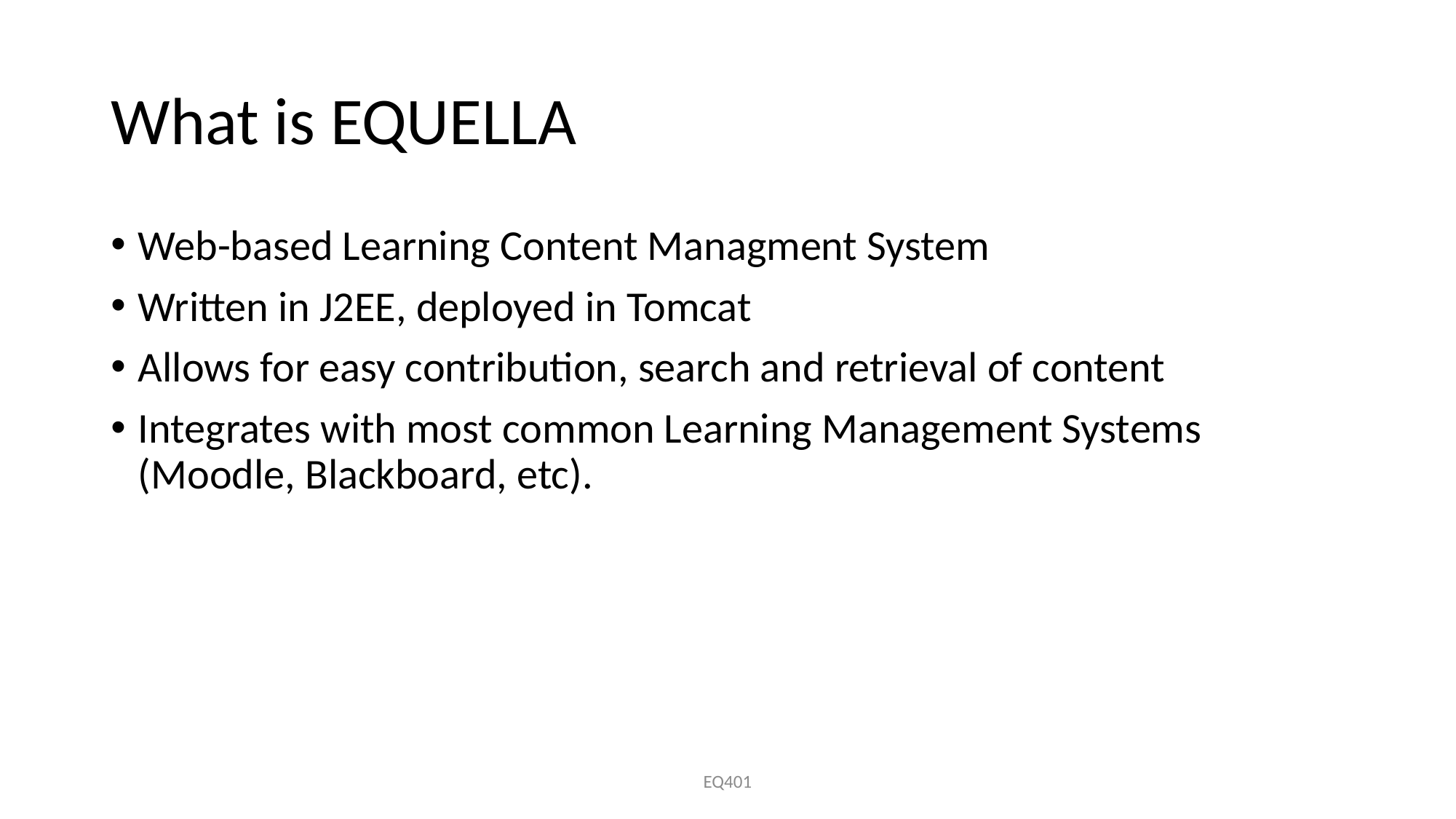

# What is EQUELLA
Web-based Learning Content Managment System
Written in J2EE, deployed in Tomcat
Allows for easy contribution, search and retrieval of content
Integrates with most common Learning Management Systems (Moodle, Blackboard, etc).
EQ401